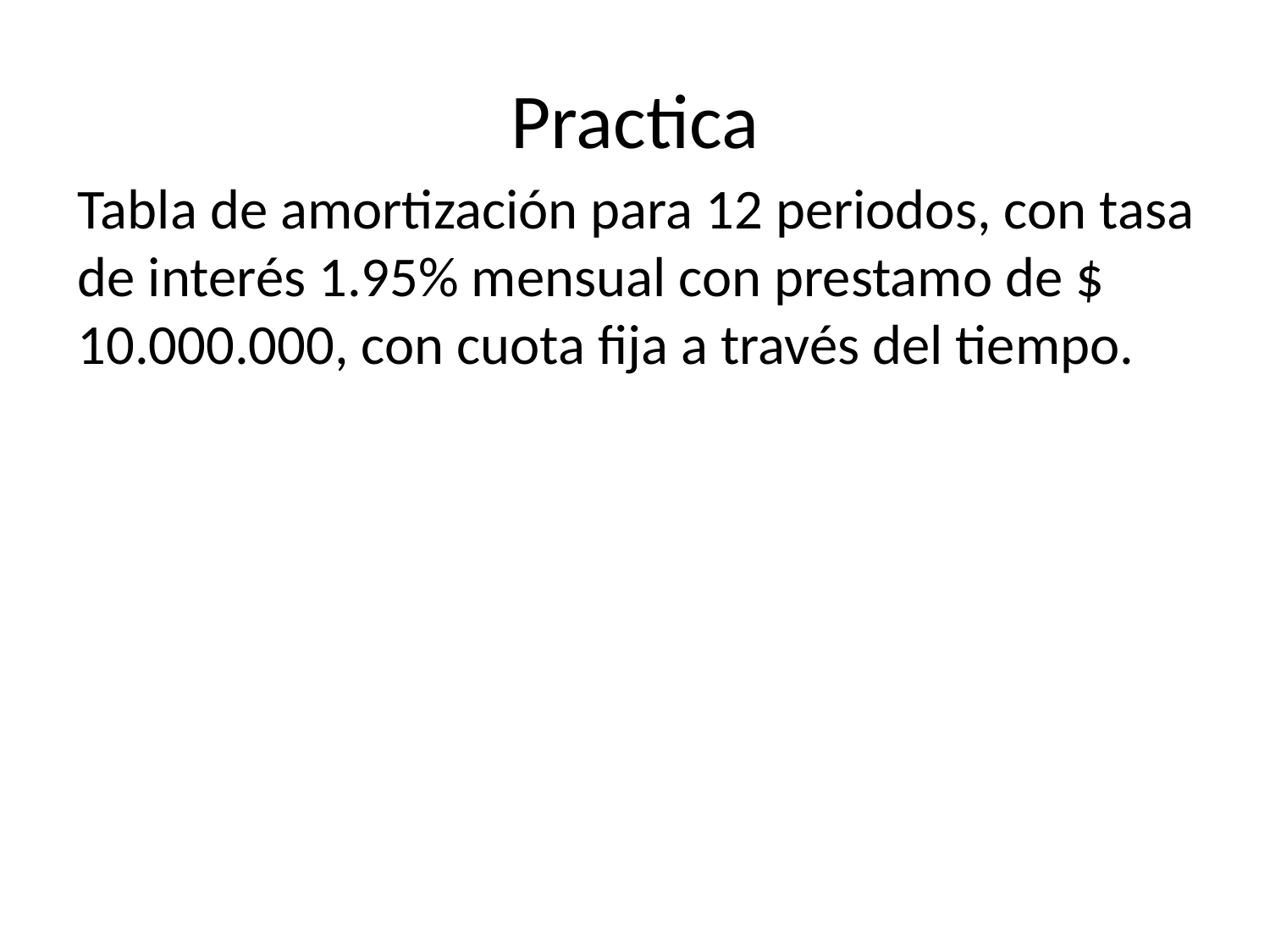

# Practica
Tabla de amortización para 12 periodos, con tasa de interés 1.95% mensual con prestamo de $ 10.000.000, con cuota fija a través del tiempo.